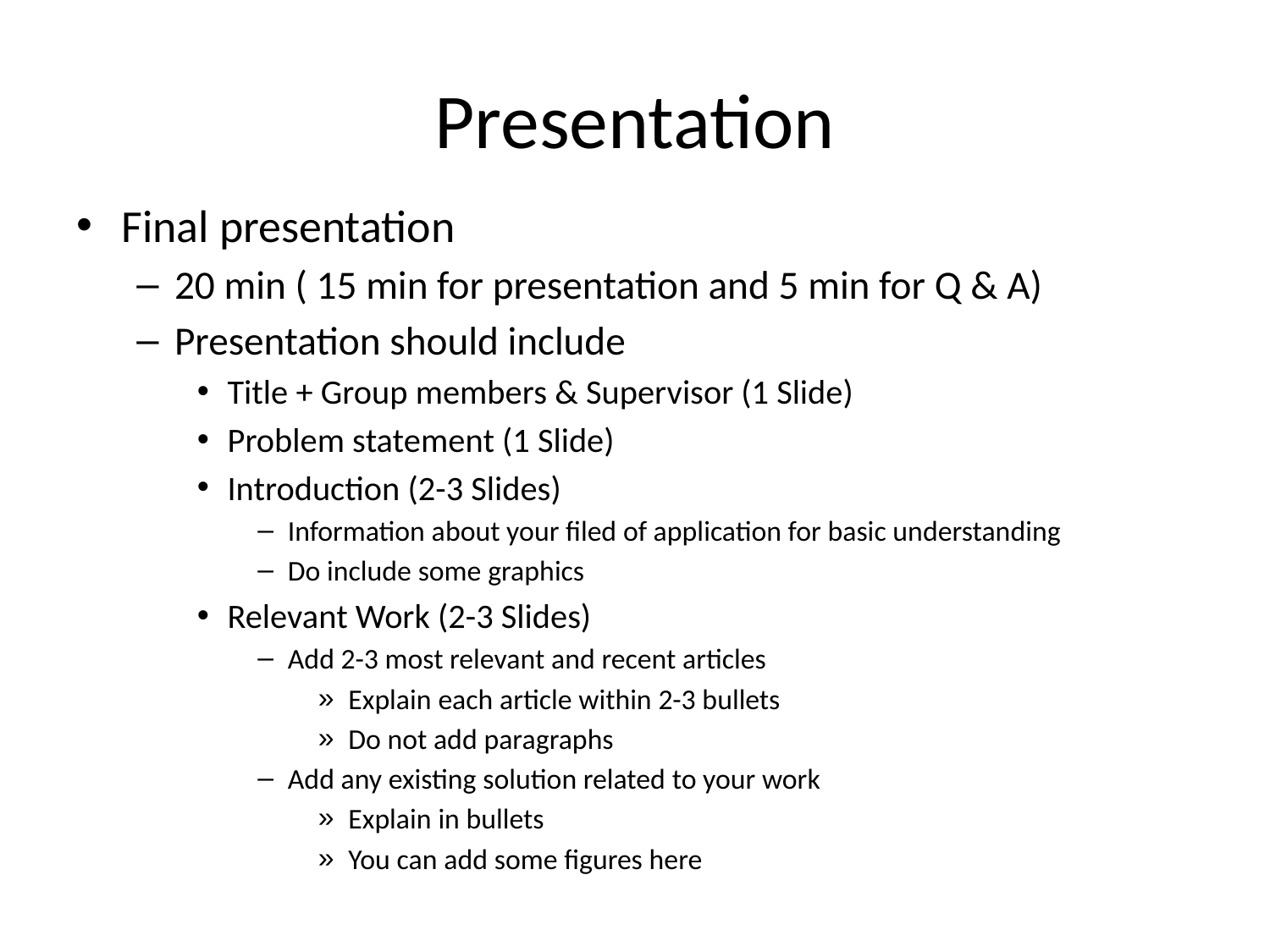

# Presentation
Final presentation
20 min ( 15 min for presentation and 5 min for Q & A)
Presentation should include
Title + Group members & Supervisor (1 Slide)
Problem statement (1 Slide)
Introduction (2-3 Slides)
Information about your filed of application for basic understanding
Do include some graphics
Relevant Work (2-3 Slides)
Add 2-3 most relevant and recent articles
Explain each article within 2-3 bullets
Do not add paragraphs
Add any existing solution related to your work
Explain in bullets
You can add some figures here